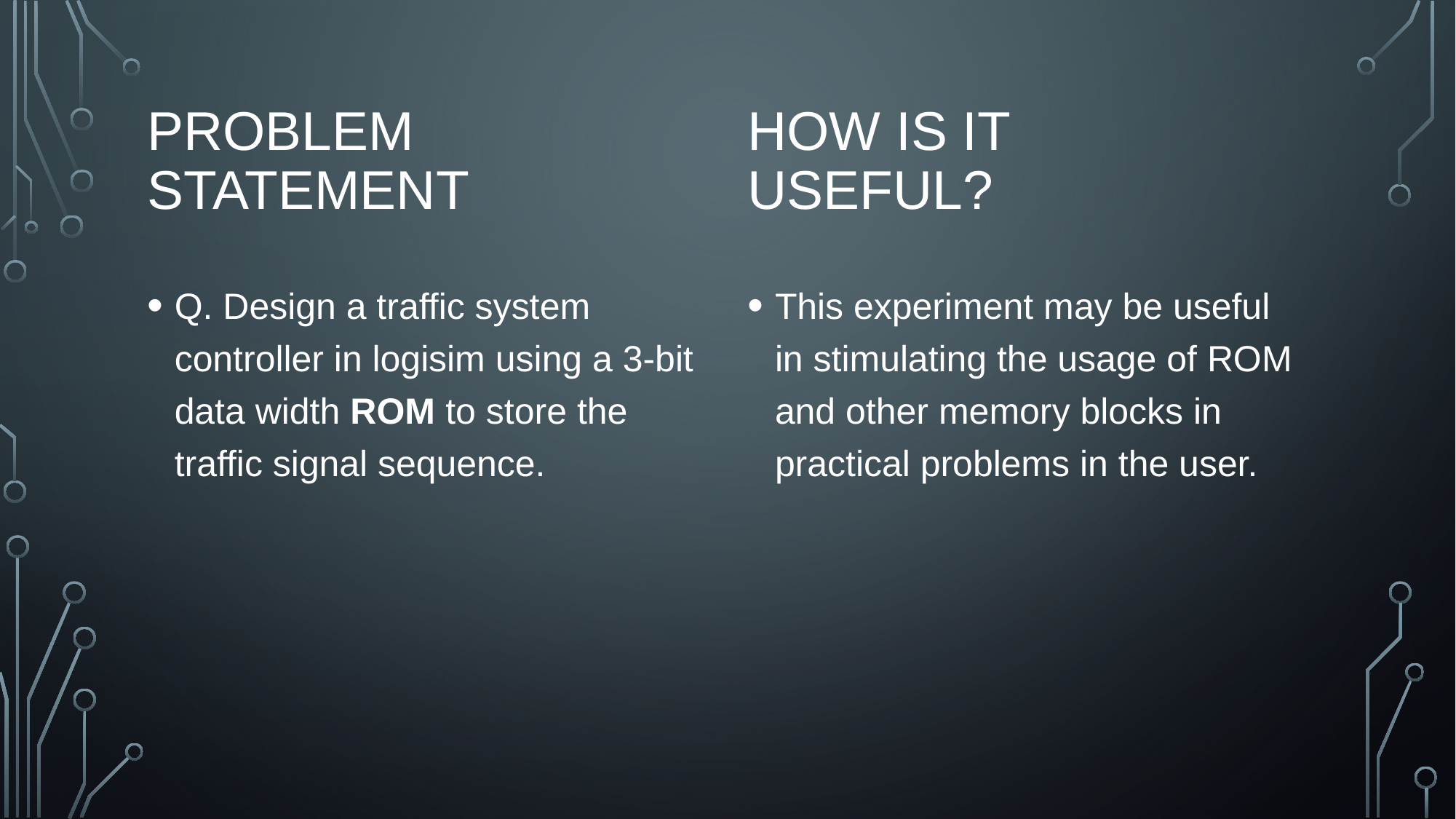

# Problem Statement
How is it useful?
Q. Design a traffic system controller in logisim using a 3-bit data width ROM to store the traffic signal sequence.
This experiment may be useful in stimulating the usage of ROM and other memory blocks in practical problems in the user.